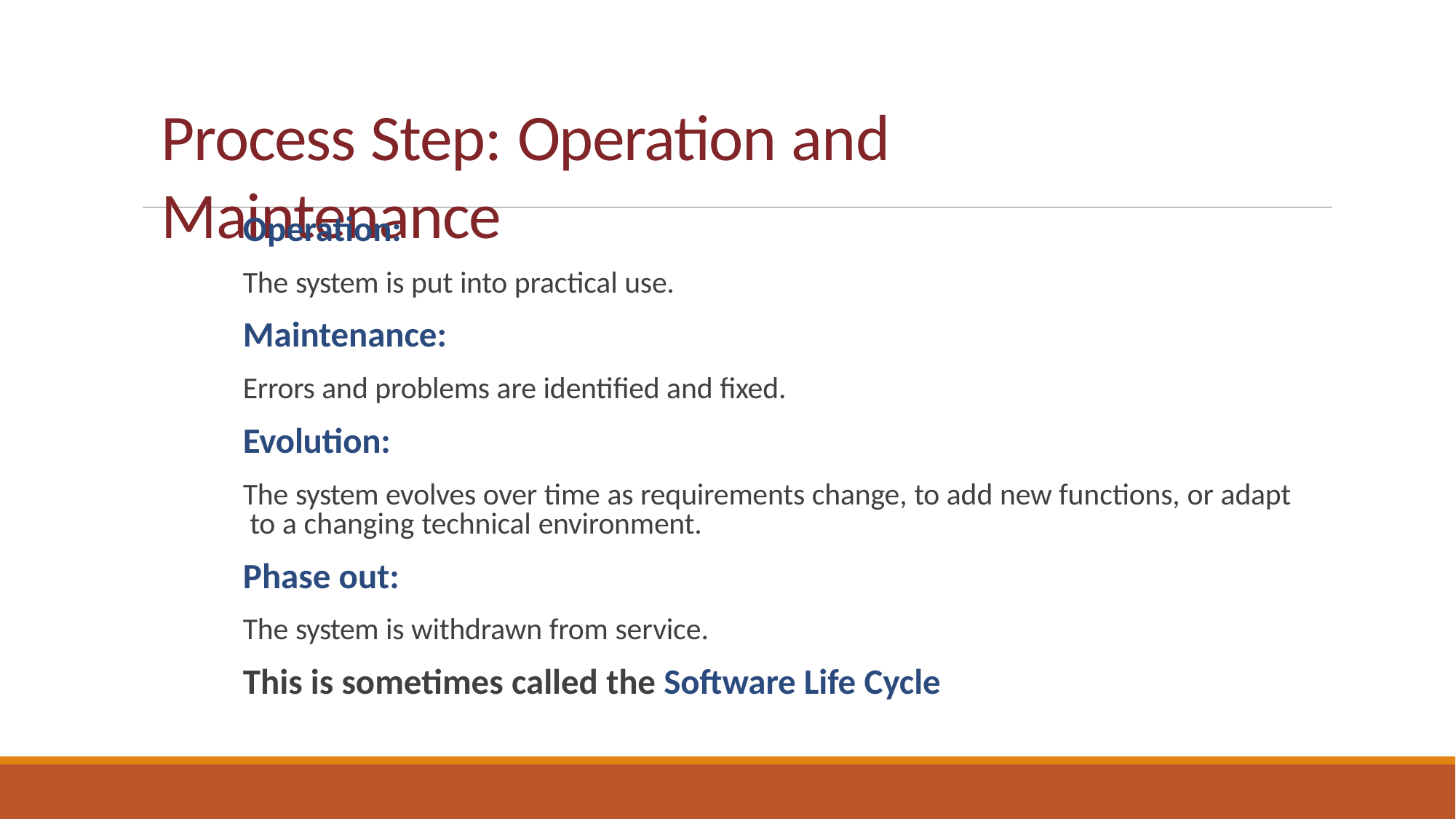

# Process Step: Operation and Maintenance
Operation:
The system is put into practical use.
Maintenance:
Errors and problems are identified and fixed.
Evolution:
The system evolves over time as requirements change, to add new functions, or adapt  to a changing technical environment.
Phase out:
The system is withdrawn from service.
This is sometimes called the Software Life Cycle